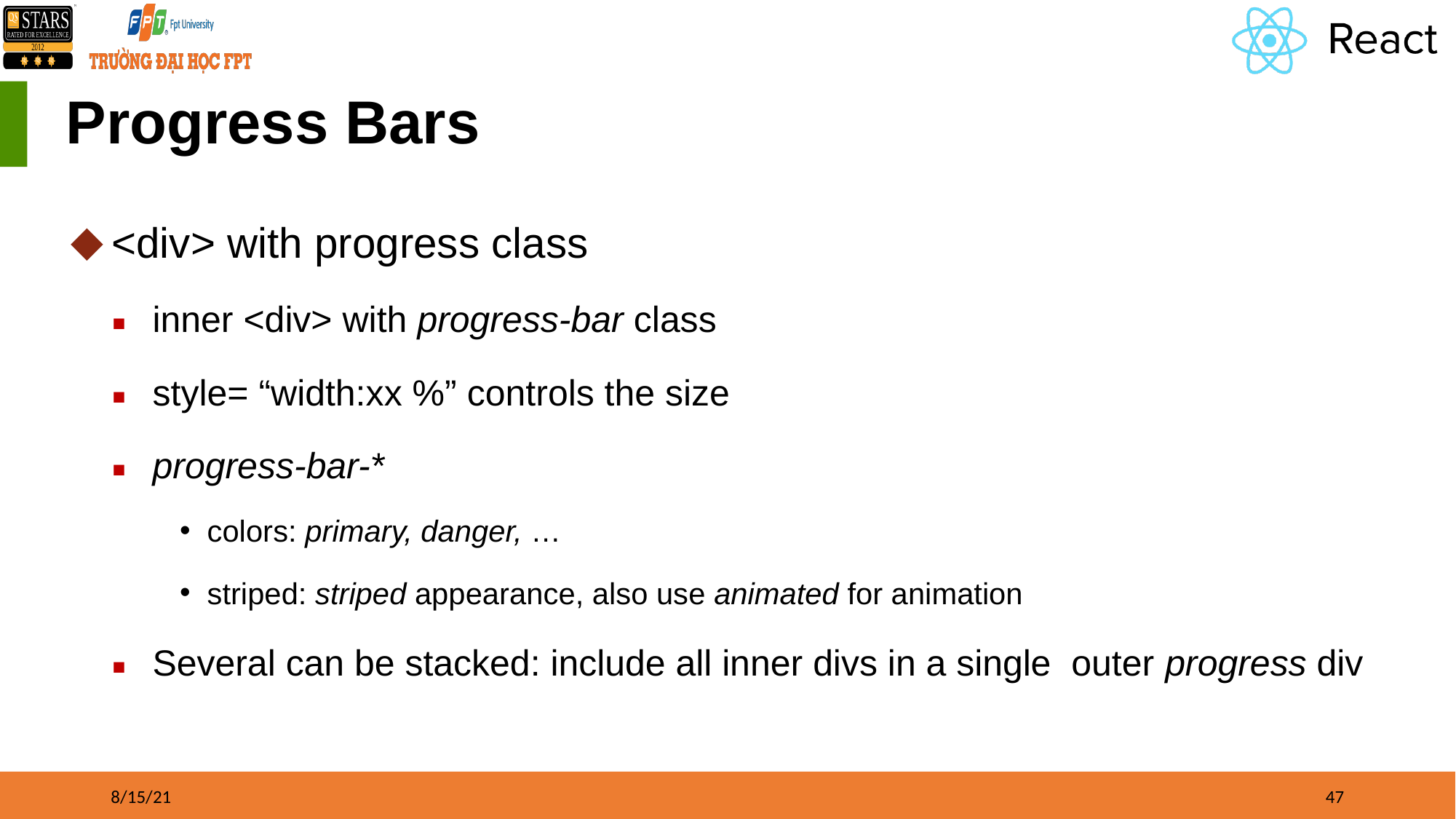

# Progress Bars
<div> with progress class
inner <div> with progress-bar class
style= “width:xx %” controls the size
progress-bar-*
colors: primary, danger, …
striped: striped appearance, also use animated for animation
Several can be stacked: include all inner divs in a single  outer progress div
8/15/21
47